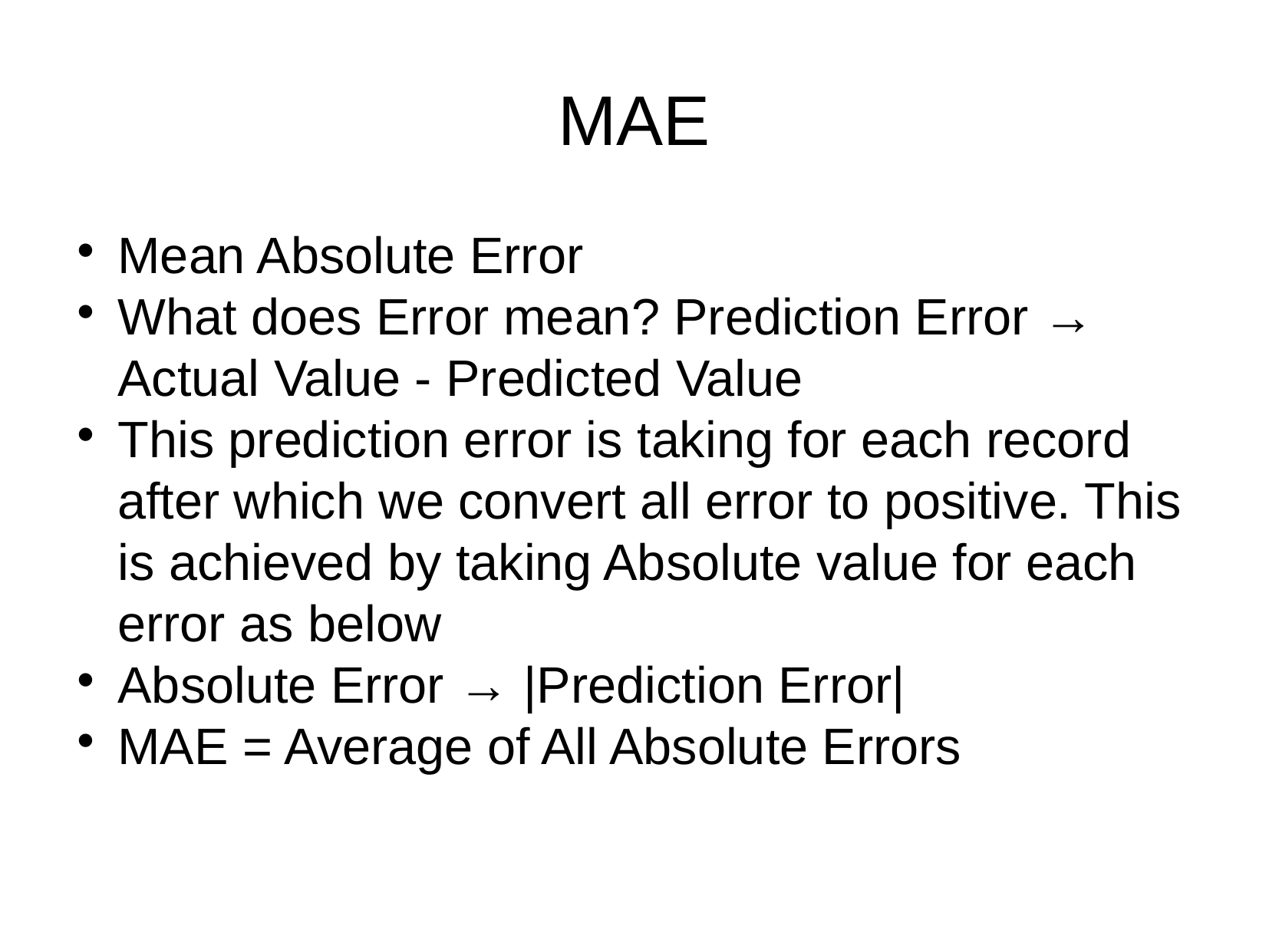

MAE
Mean Absolute Error
What does Error mean? Prediction Error → Actual Value - Predicted Value
This prediction error is taking for each record after which we convert all error to positive. This is achieved by taking Absolute value for each error as below
Absolute Error → |Prediction Error|
MAE = Average of All Absolute Errors